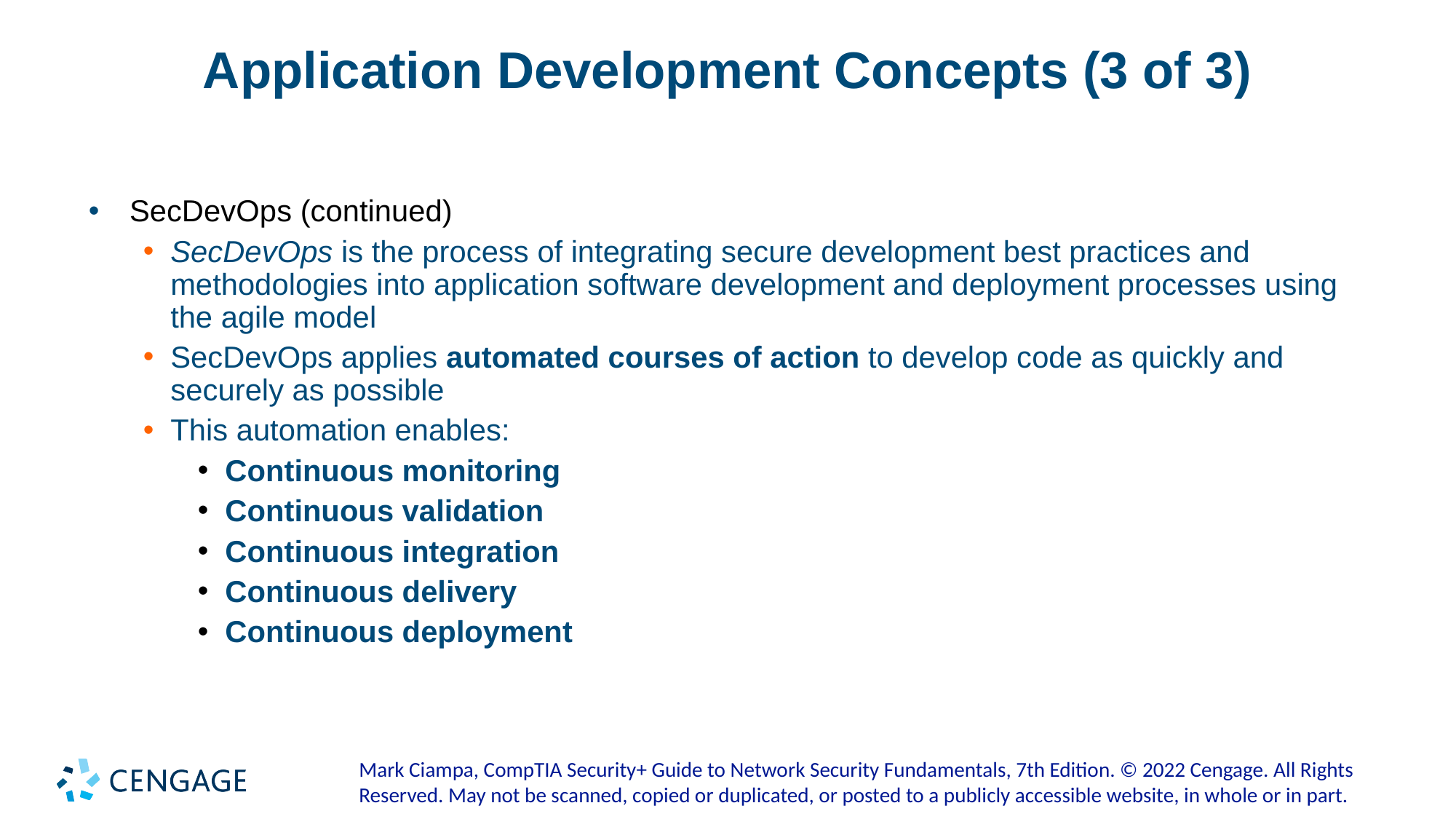

# Application Development Concepts (3 of 3)
SecDevOps (continued)
SecDevOps is the process of integrating secure development best practices and methodologies into application software development and deployment processes using the agile model
SecDevOps applies automated courses of action to develop code as quickly and securely as possible
This automation enables:
Continuous monitoring
Continuous validation
Continuous integration
Continuous delivery
Continuous deployment